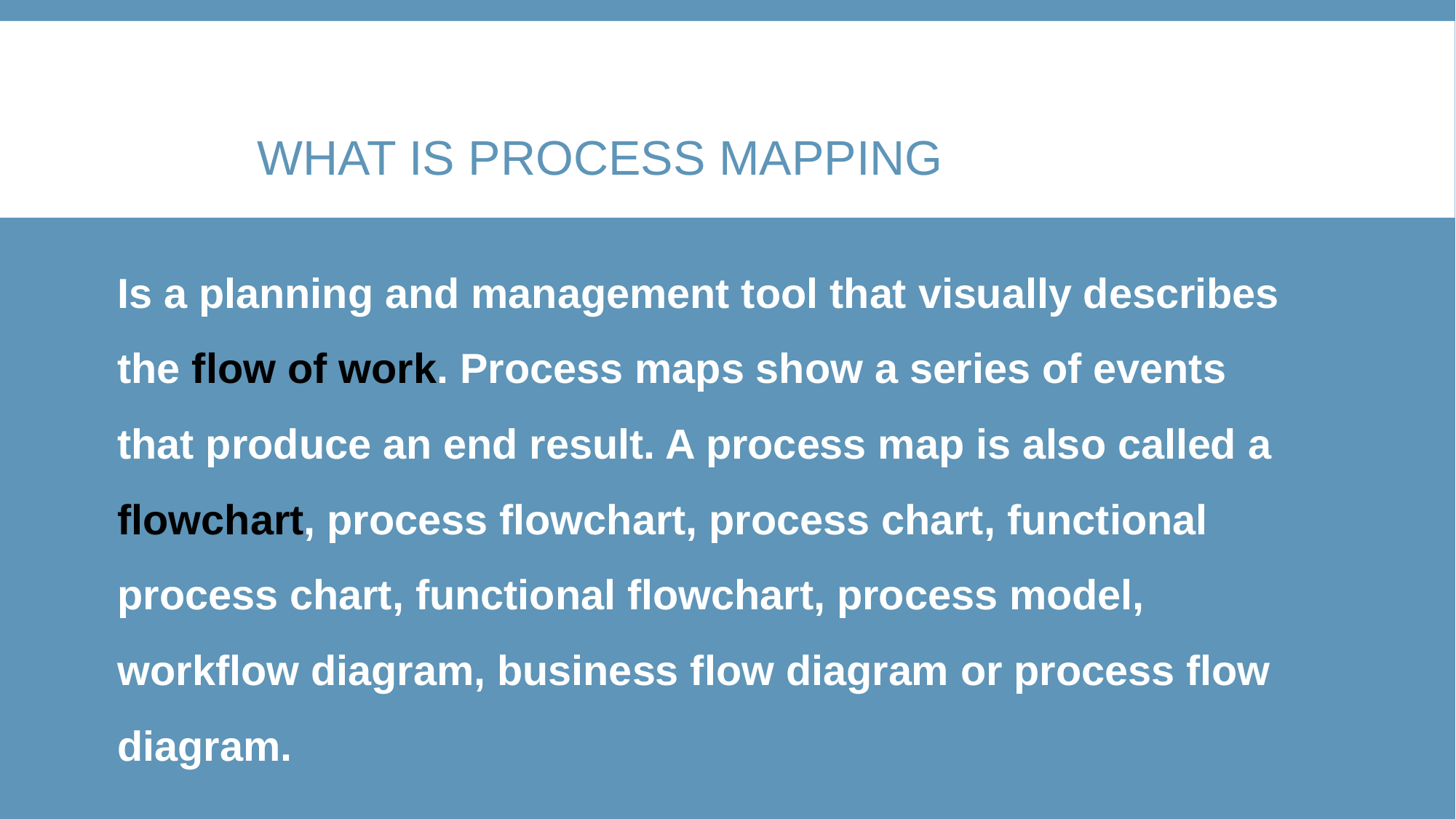

# What is Process Mapping
Is a planning and management tool that visually describes the flow of work. Process maps show a series of events that produce an end result. A process map is also called a flowchart, process flowchart, process chart, functional process chart, functional flowchart, process model, workflow diagram, business flow diagram or process flow diagram.